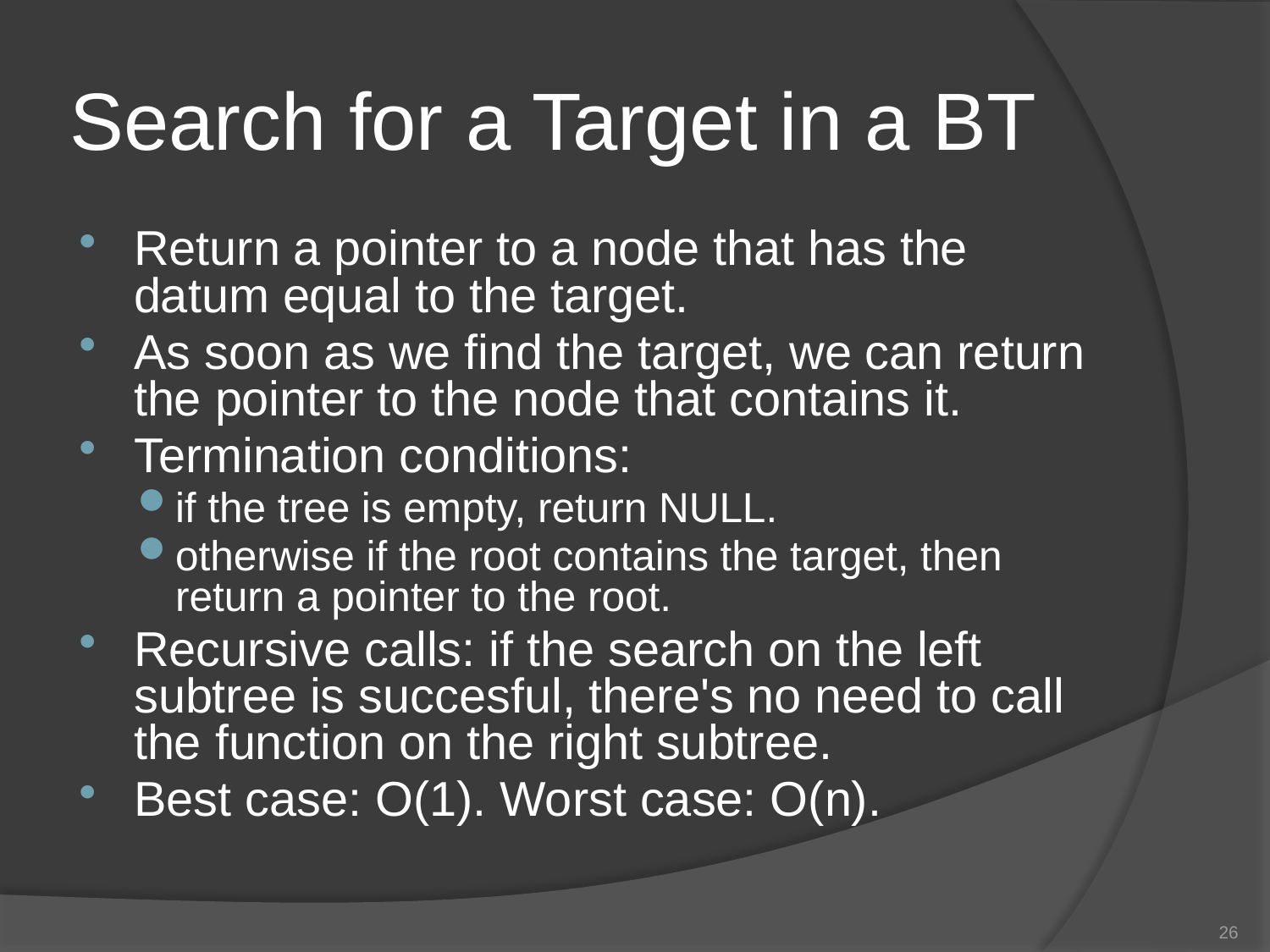

# Search for a Target in a BT
Return a pointer to a node that has the datum equal to the target.
As soon as we find the target, we can return the pointer to the node that contains it.
Termination conditions:
if the tree is empty, return NULL.
otherwise if the root contains the target, then return a pointer to the root.
Recursive calls: if the search on the left subtree is succesful, there's no need to call the function on the right subtree.
Best case: O(1). Worst case: O(n).
26